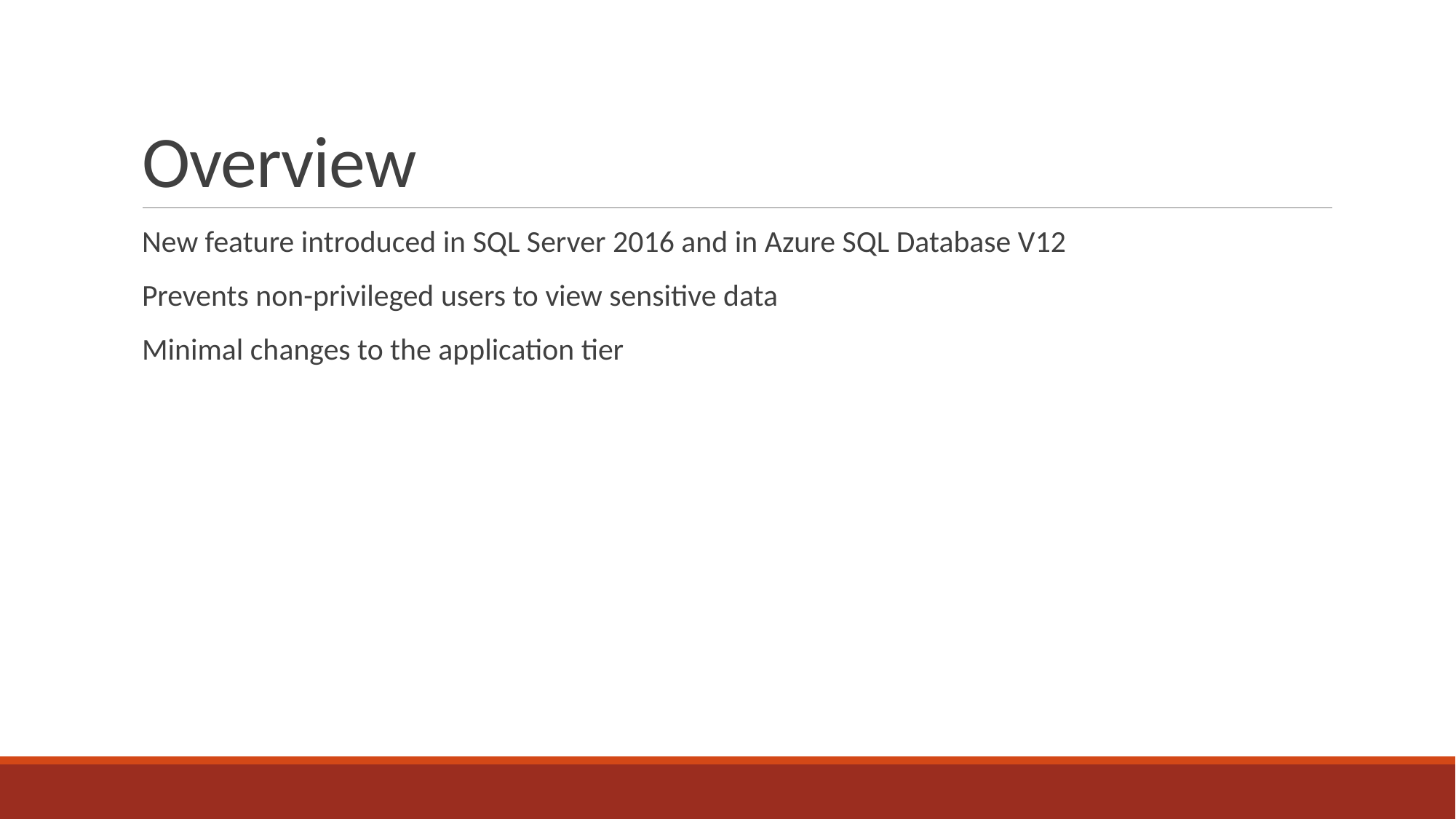

# Overview
New feature introduced in SQL Server 2016 and in Azure SQL Database V12
Prevents non-privileged users to view sensitive data
Minimal changes to the application tier